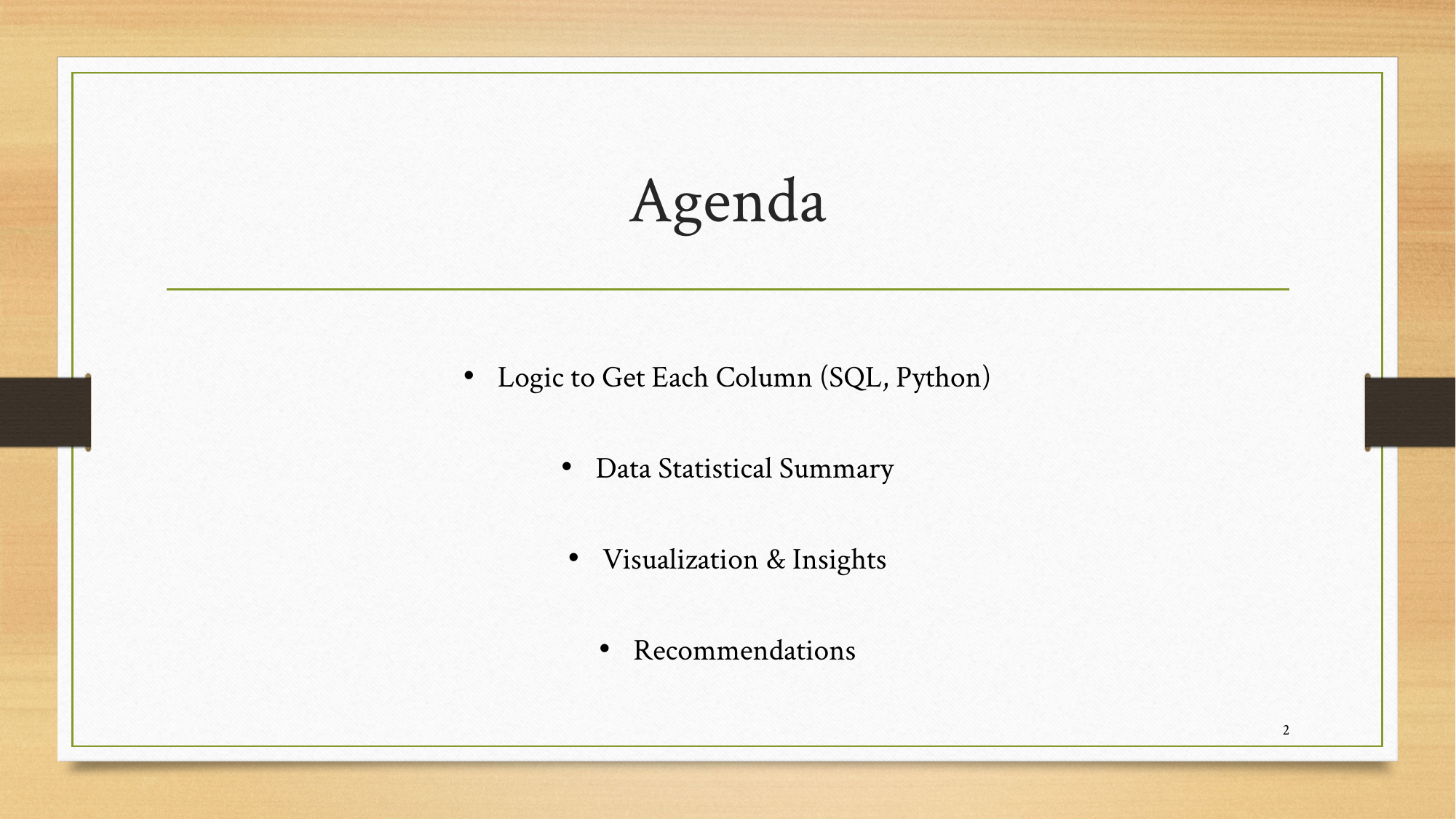

# Agenda
Logic to Get Each Column (SQL, Python)
Data Statistical Summary
Visualization & Insights
Recommendations
2